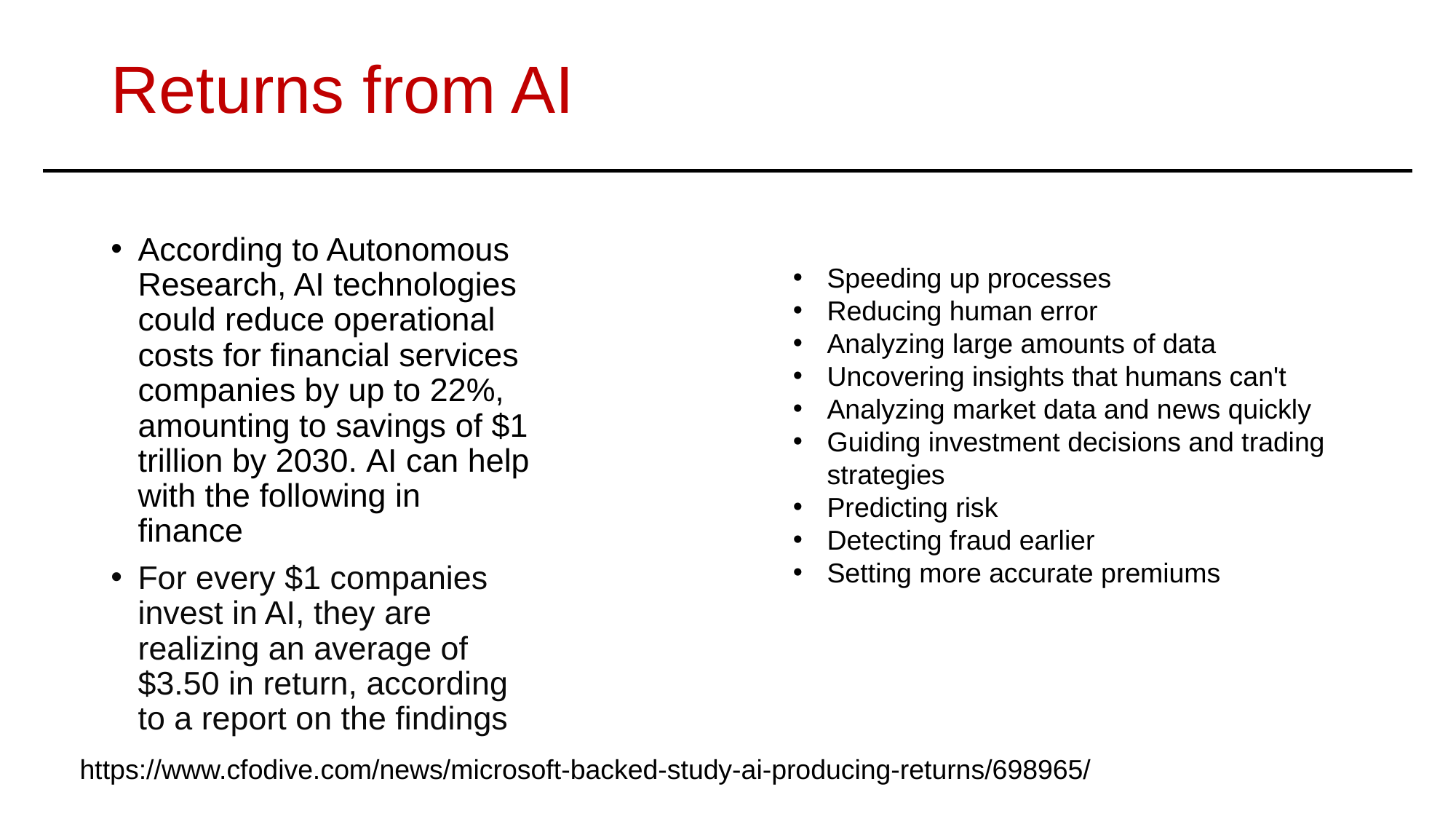

# Returns from AI
According to Autonomous Research, AI technologies could reduce operational costs for financial services companies by up to 22%, amounting to savings of $1 trillion by 2030. AI can help with the following in finance
For every $1 companies invest in AI, they are realizing an average of $3.50 in return, according to a report on the findings

Speeding up processes
Reducing human error
Analyzing large amounts of data
Uncovering insights that humans can't
Analyzing market data and news quickly
Guiding investment decisions and trading strategies
Predicting risk
Detecting fraud earlier
Setting more accurate premiums
https://www.cfodive.com/news/microsoft-backed-study-ai-producing-returns/698965/